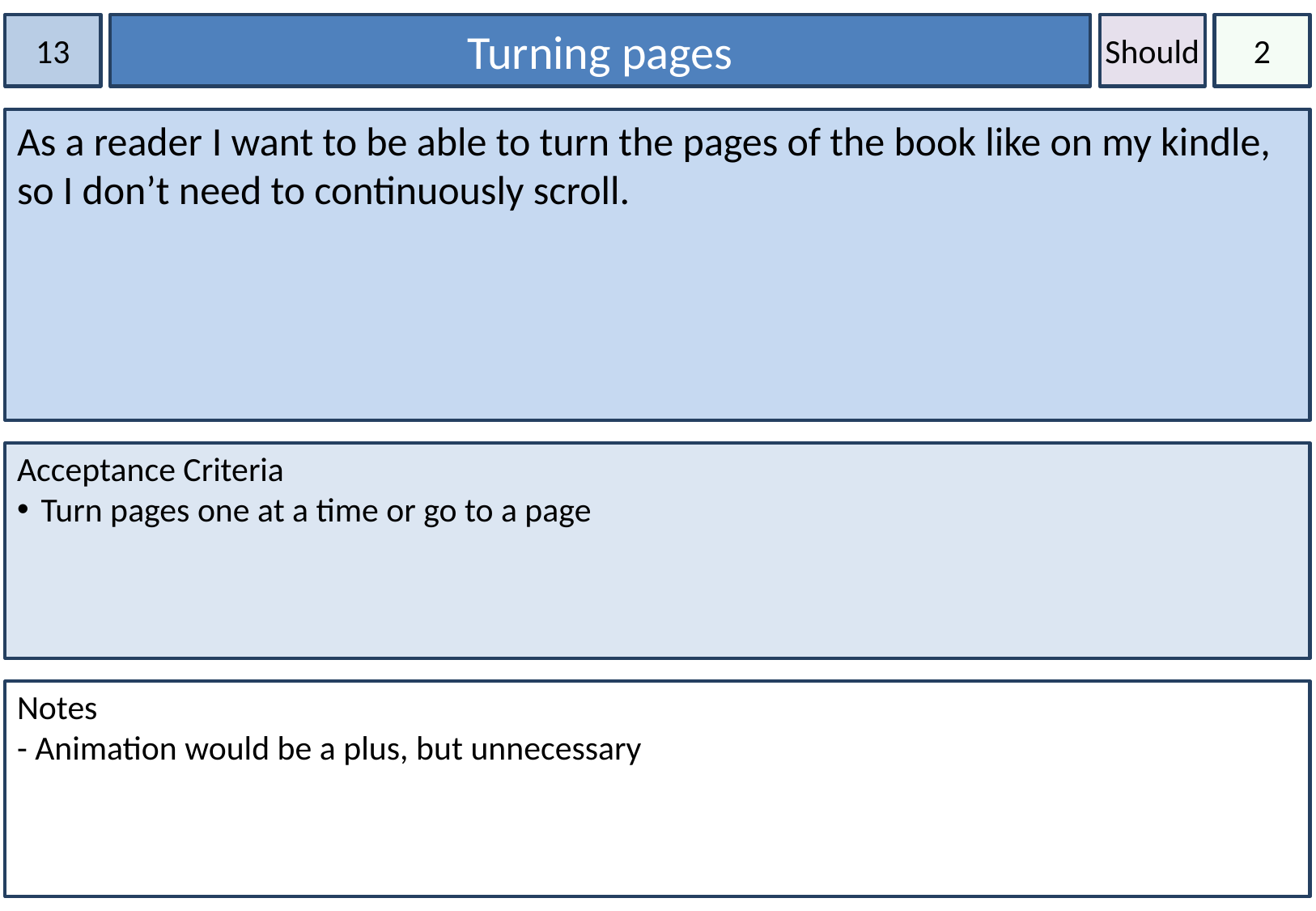

13
Turning pages
Should
2
As a reader I want to be able to turn the pages of the book like on my kindle, so I don’t need to continuously scroll.
Acceptance Criteria
Turn pages one at a time or go to a page
Notes
- Animation would be a plus, but unnecessary